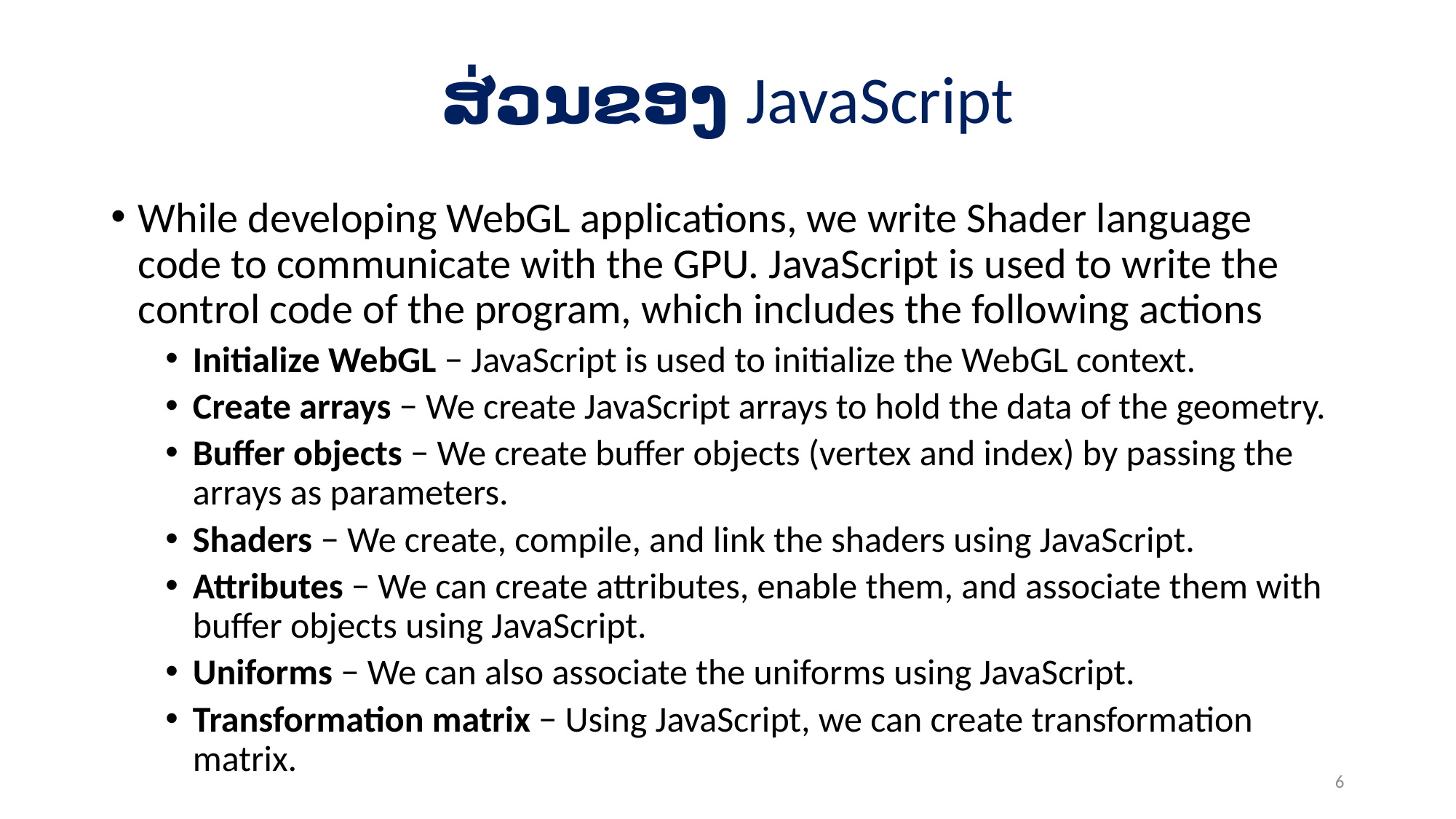

# ສ່ວນ​ຂອງ JavaScript
While developing WebGL applications, we write Shader language code to communicate with the GPU. JavaScript is used to write the control code of the program, which includes the following actions
Initialize WebGL − JavaScript is used to initialize the WebGL context.
Create arrays − We create JavaScript arrays to hold the data of the geometry.
Buffer objects − We create buffer objects (vertex and index) by passing the arrays as parameters.
Shaders − We create, compile, and link the shaders using JavaScript.
Attributes − We can create attributes, enable them, and associate them with buffer objects using JavaScript.
Uniforms − We can also associate the uniforms using JavaScript.
Transformation matrix − Using JavaScript, we can create transformation matrix.

6